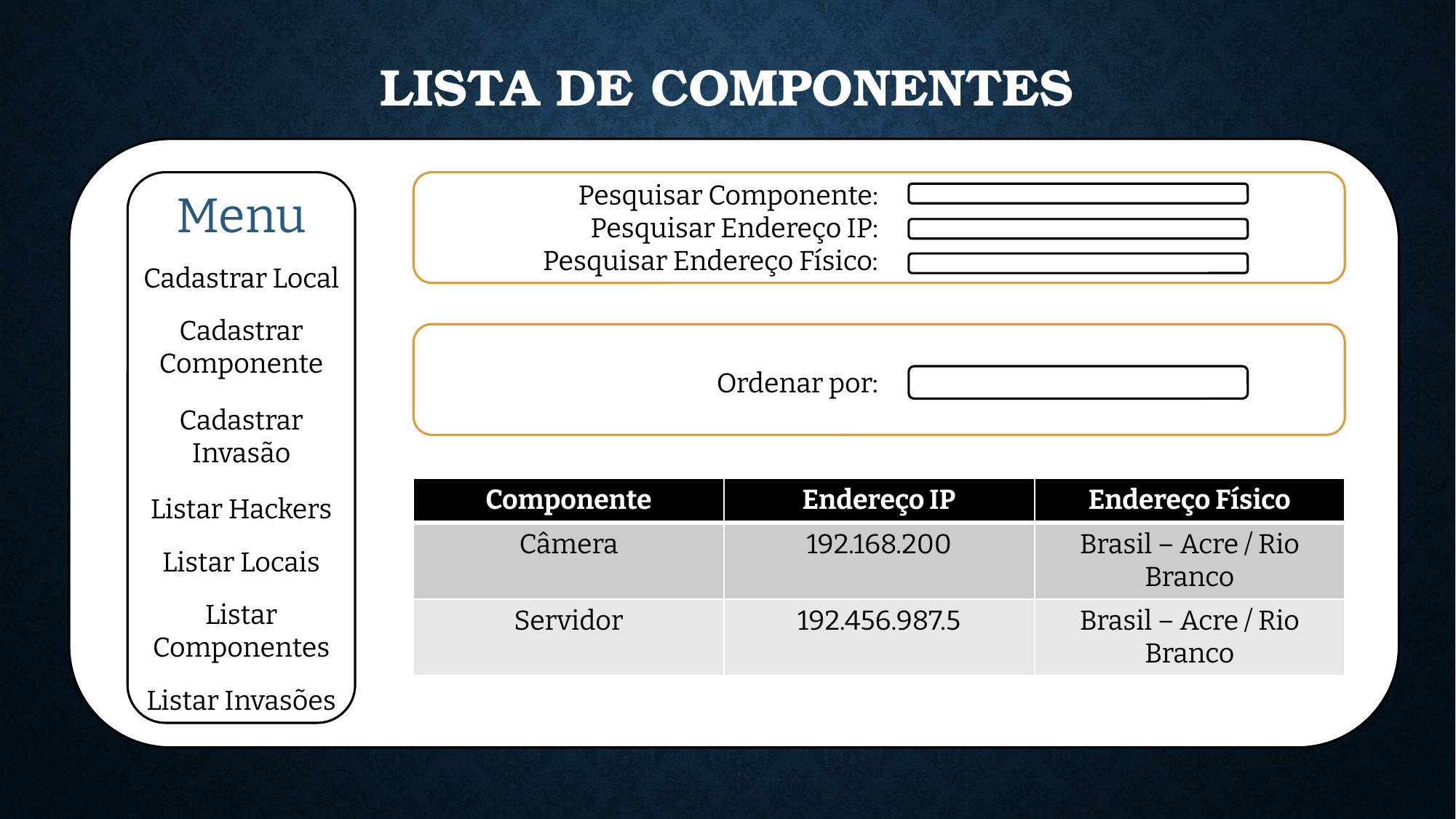

Lista de componentes

Pesquisar Componente:
Pesquisar Endereço IP:
Pesquisar Endereço Físico:
Menu

Cadastrar Local

Cadastrar Componente

Cadastrar Invasão

Listar Hackers

Listar Locais

Listar Componentes

Listar Invasões

Ordenar por:

| Componente | Endereço IP | Endereço Físico |
| --- | --- | --- |
| Câmera | 192.168.200 | Brasil – Acre / Rio Branco |
| Servidor | 192.456.987.5 | Brasil – Acre / Rio Branco |